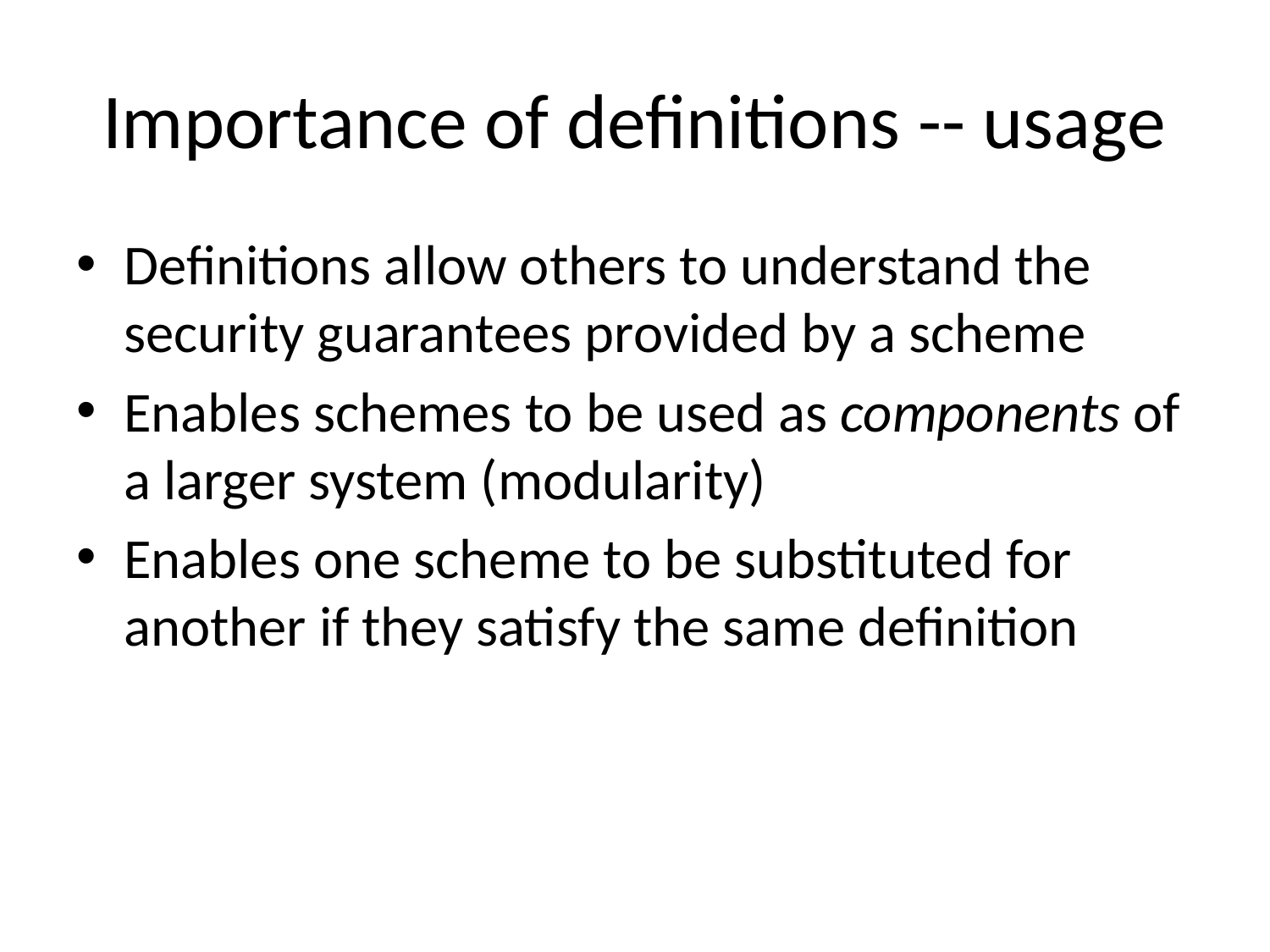

# Importance of definitions -- usage
Definitions allow others to understand the security guarantees provided by a scheme
Enables schemes to be used as components of a larger system (modularity)
Enables one scheme to be substituted for another if they satisfy the same definition